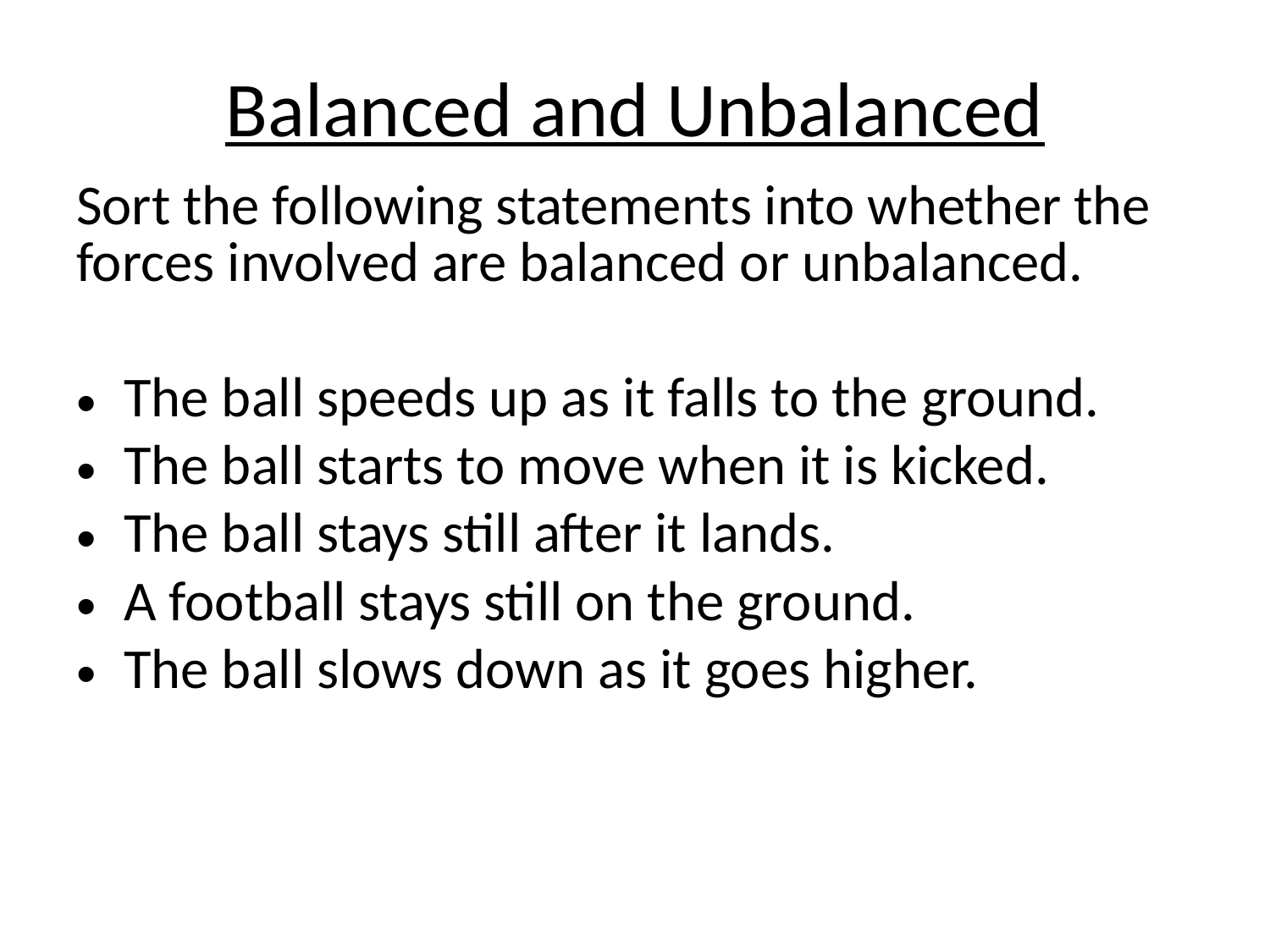

# Balanced and Unbalanced
Sort the following statements into whether the forces involved are balanced or unbalanced.

The ball speeds up as it falls to the ground.
The ball starts to move when it is kicked.
The ball stays still after it lands.
A football stays still on the ground.
The ball slows down as it goes higher.